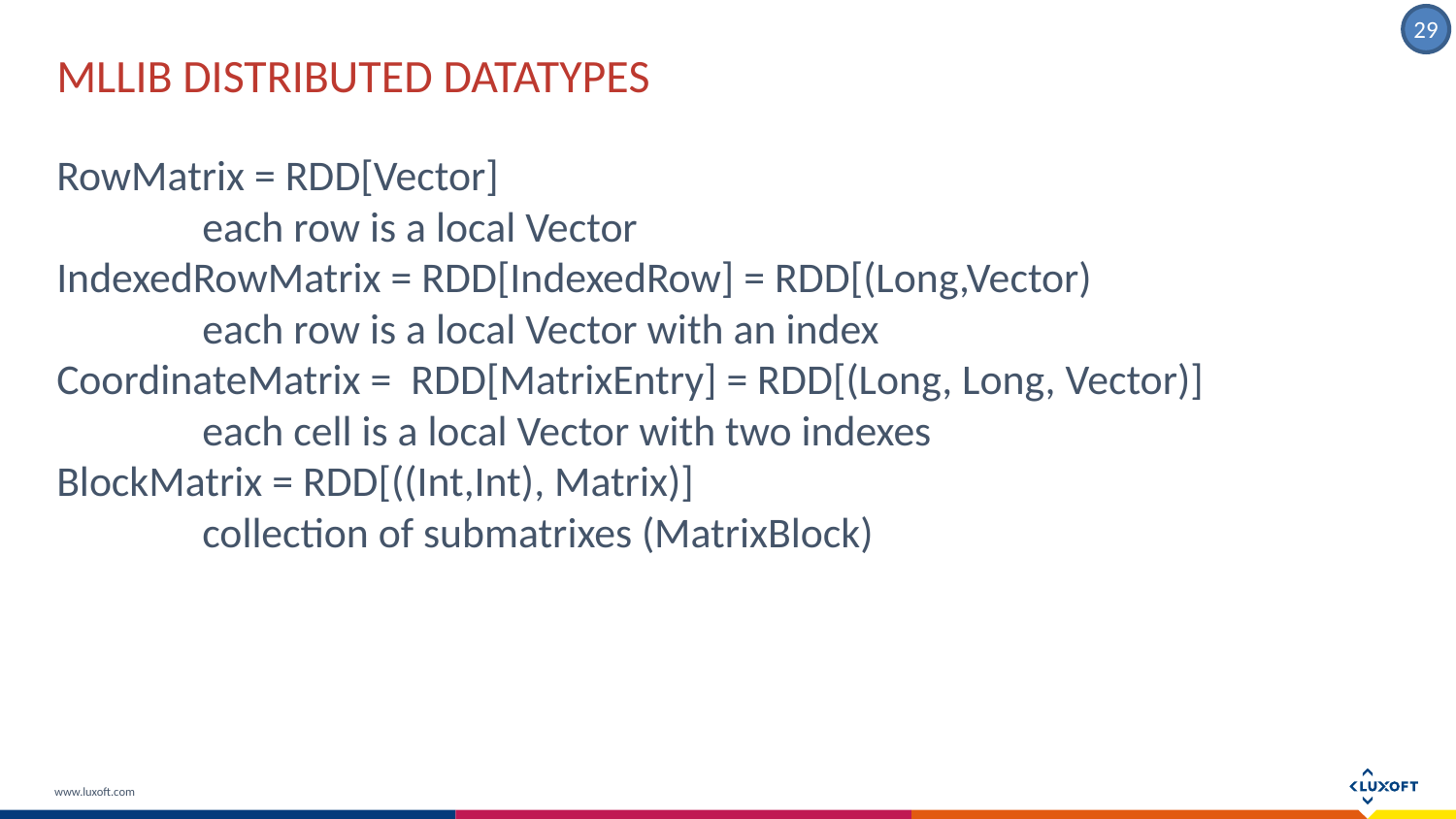

MLLIB distributed DATATYPES
RowMatrix = RDD[Vector]
	each row is a local Vector
IndexedRowMatrix = RDD[IndexedRow] = RDD[(Long,Vector)
	each row is a local Vector with an index
CoordinateMatrix =  RDD[MatrixEntry] = RDD[(Long, Long, Vector)]
	each cell is a local Vector with two indexes
BlockMatrix = RDD[((Int,Int), Matrix)]
	collection of submatrixes (MatrixBlock)